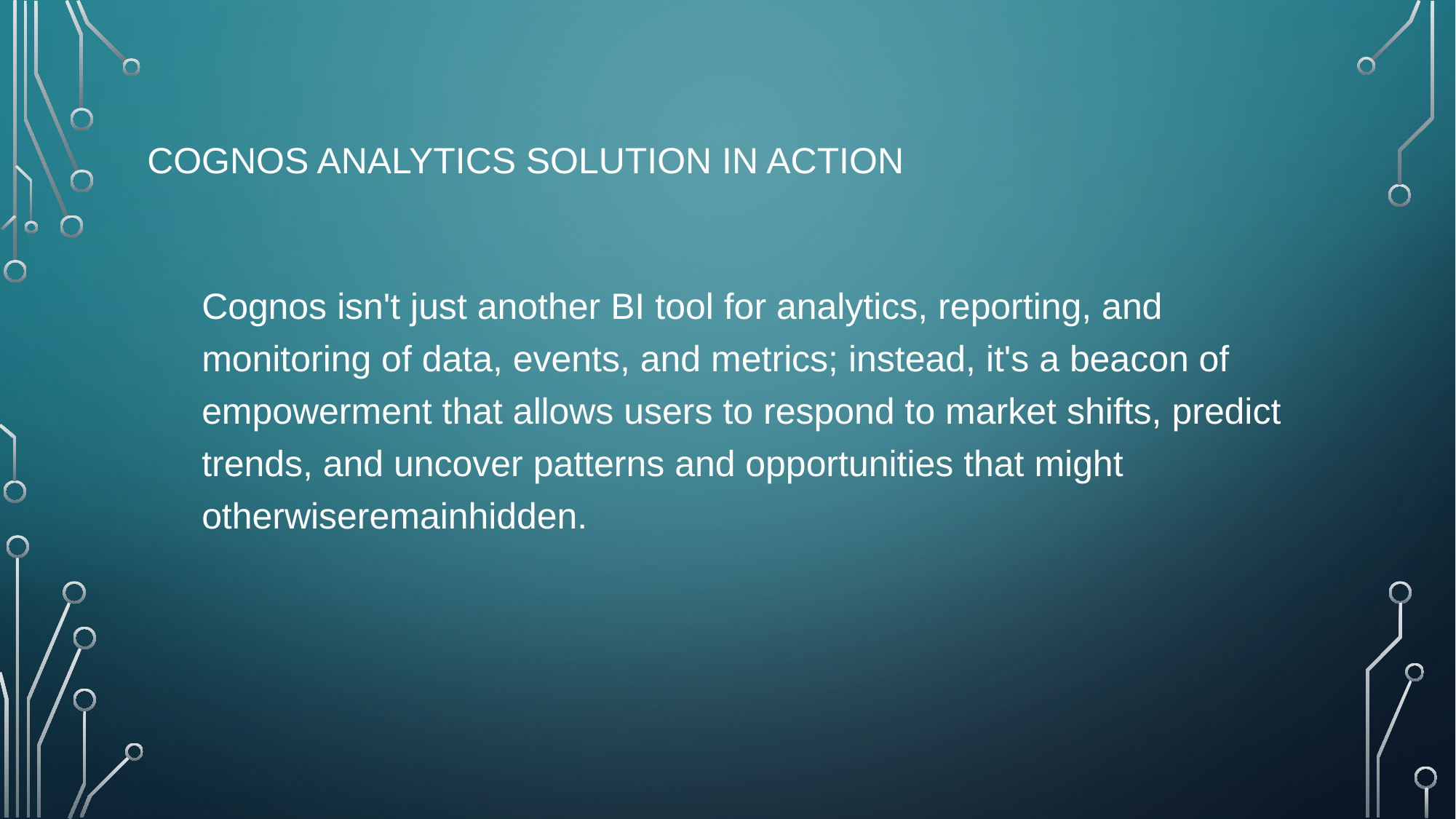

# Cognos analytics solution in action
Cognos isn't just another BI tool for analytics, reporting, and monitoring of data, events, and metrics; instead, it's a beacon of empowerment that allows users to respond to market shifts, predict trends, and uncover patterns and opportunities that might otherwiseremainhidden.